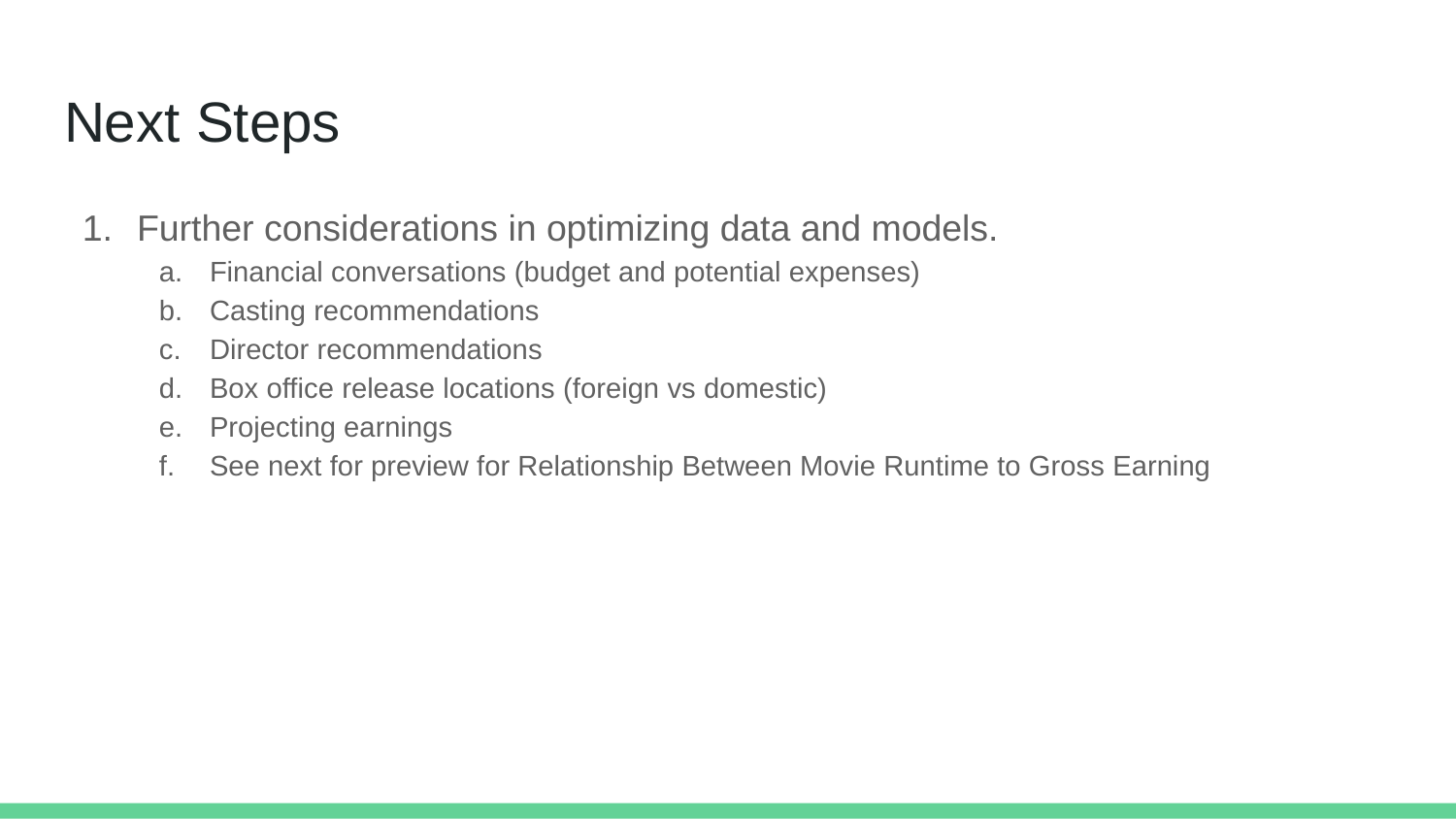

# Next Steps
Further considerations in optimizing data and models.
Financial conversations (budget and potential expenses)
Casting recommendations
Director recommendations
Box office release locations (foreign vs domestic)
Projecting earnings
See next for preview for Relationship Between Movie Runtime to Gross Earning